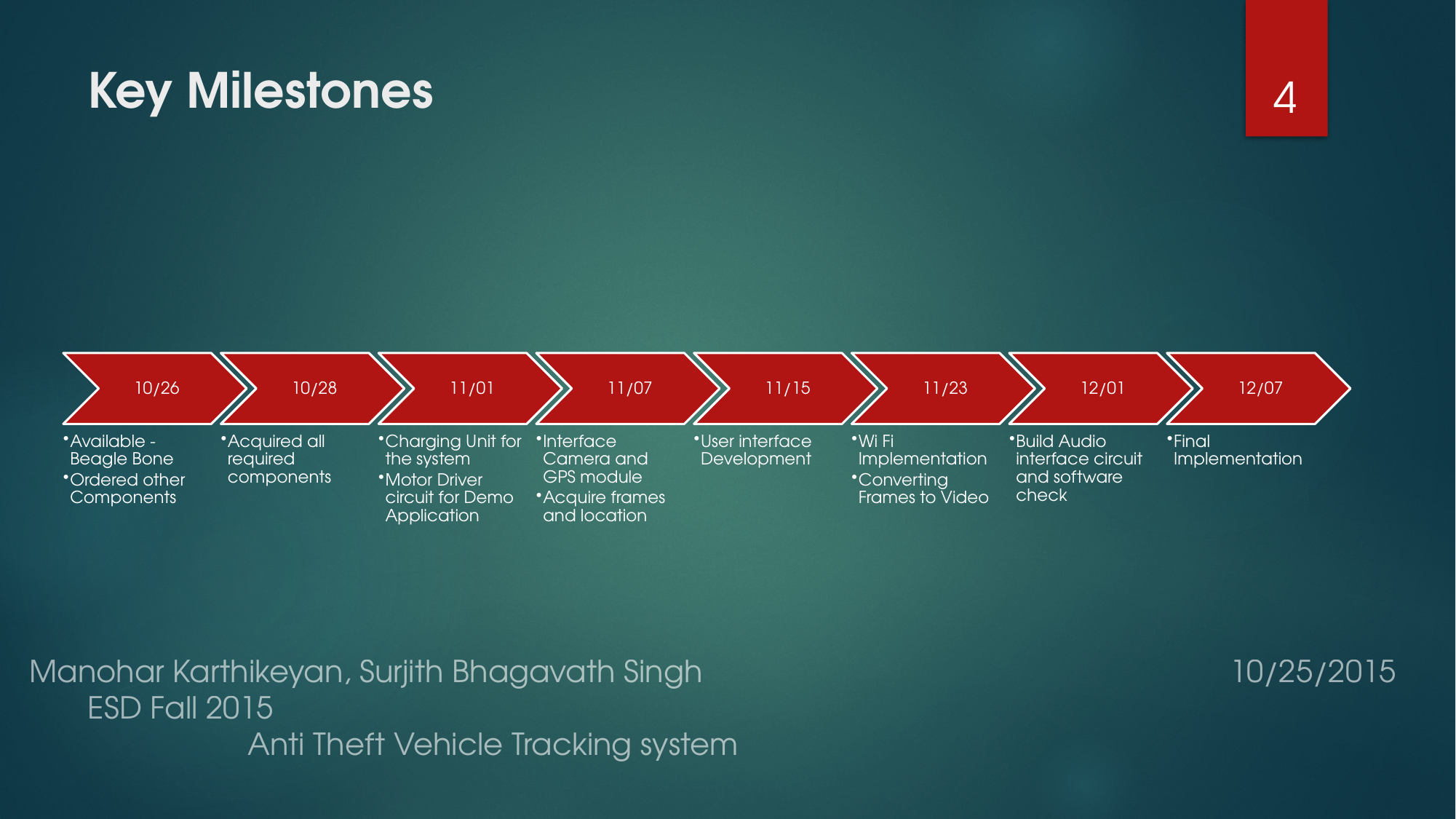

4
# Key Milestones
10/26
Available - Beagle Bone
Ordered other Components
10/28
Acquired all required components
11/01
Charging Unit for the system
Motor Driver circuit for Demo Application
11/07
Interface Camera and GPS module
Acquire frames and location
11/15
User interface Development
11/23
Wi Fi Implementation
Converting Frames to Video
12/01
Build Audio interface circuit and software check
12/07
Final Implementation
Manohar Karthikeyan, Surjith Bhagavath Singh                                                               10/25/2015         ESD Fall 2015              											Anti Theft Vehicle Tracking system